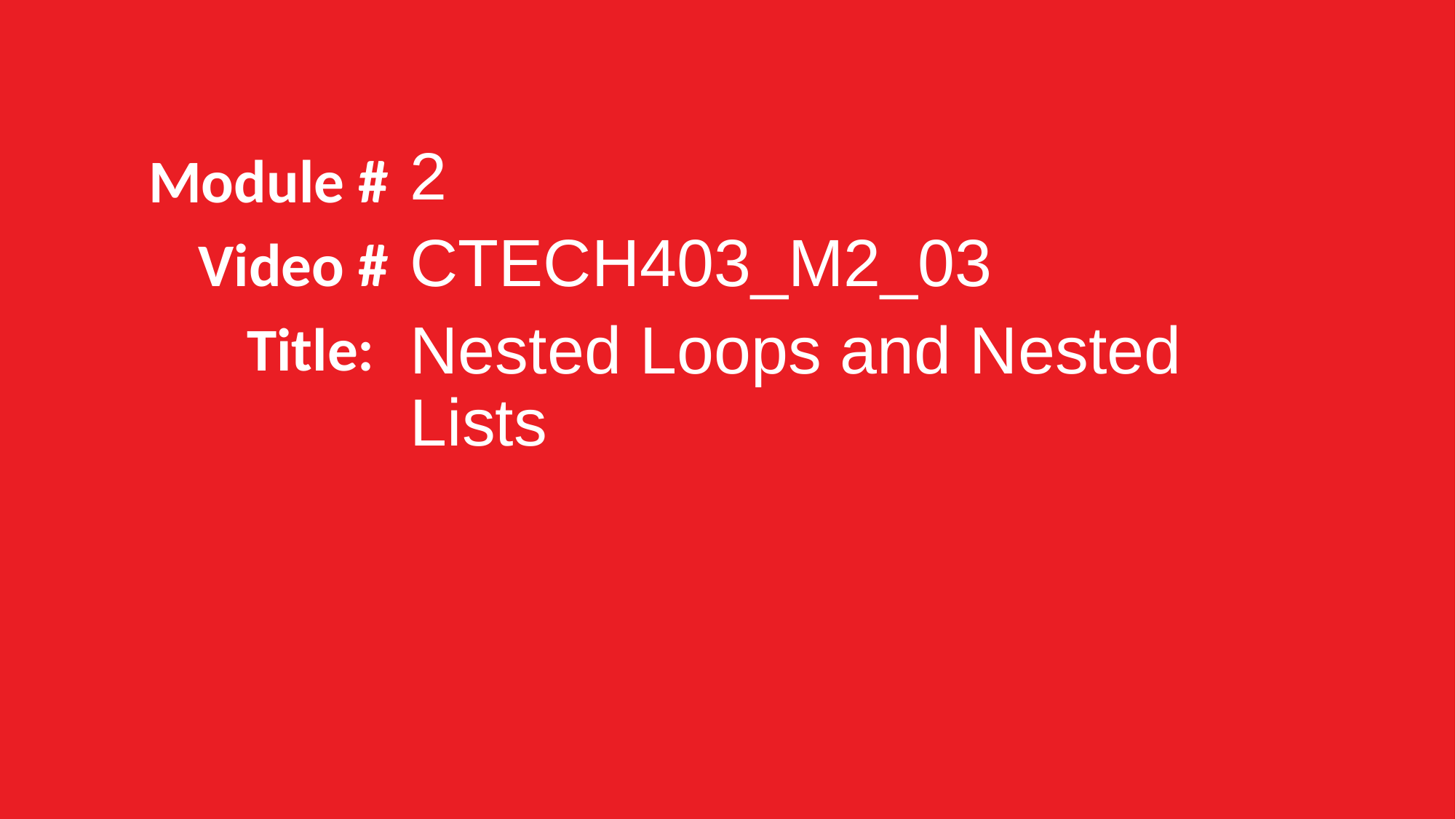

2
CTECH403_M2_03
Nested Loops and Nested Lists